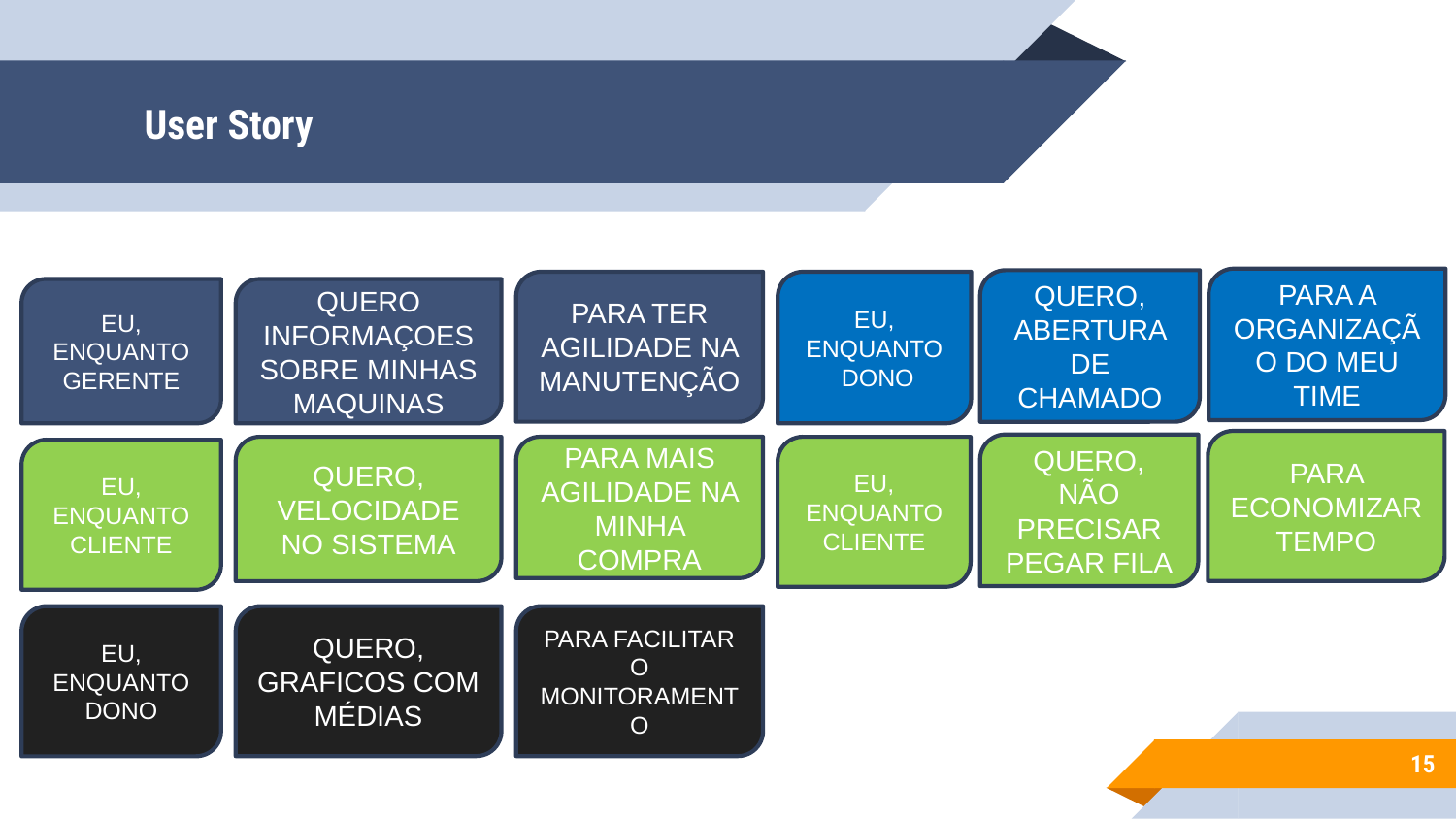

# User Story
PARA A ORGANIZAÇÃO DO MEU TIME
QUERO, ABERTURA DE CHAMADO
EU, ENQUANTO
 DONO
PARA TER AGILIDADE NA MANUTENÇÃO
EU, ENQUANTO GERENTE
QUERO INFORMAÇOES SOBRE MINHAS MAQUINAS
PARA ECONOMIZAR TEMPO
QUERO, NÃO PRECISAR PEGAR FILA
QUERO, VELOCIDADE NO SISTEMA
PARA MAIS AGILIDADE NA MINHA COMPRA
EU, ENQUANTO CLIENTE
EU, ENQUANTO CLIENTE
EU, ENQUANTO DONO
QUERO, GRAFICOS COM MÉDIAS
PARA FACILITAR O MONITORAMENTO
15